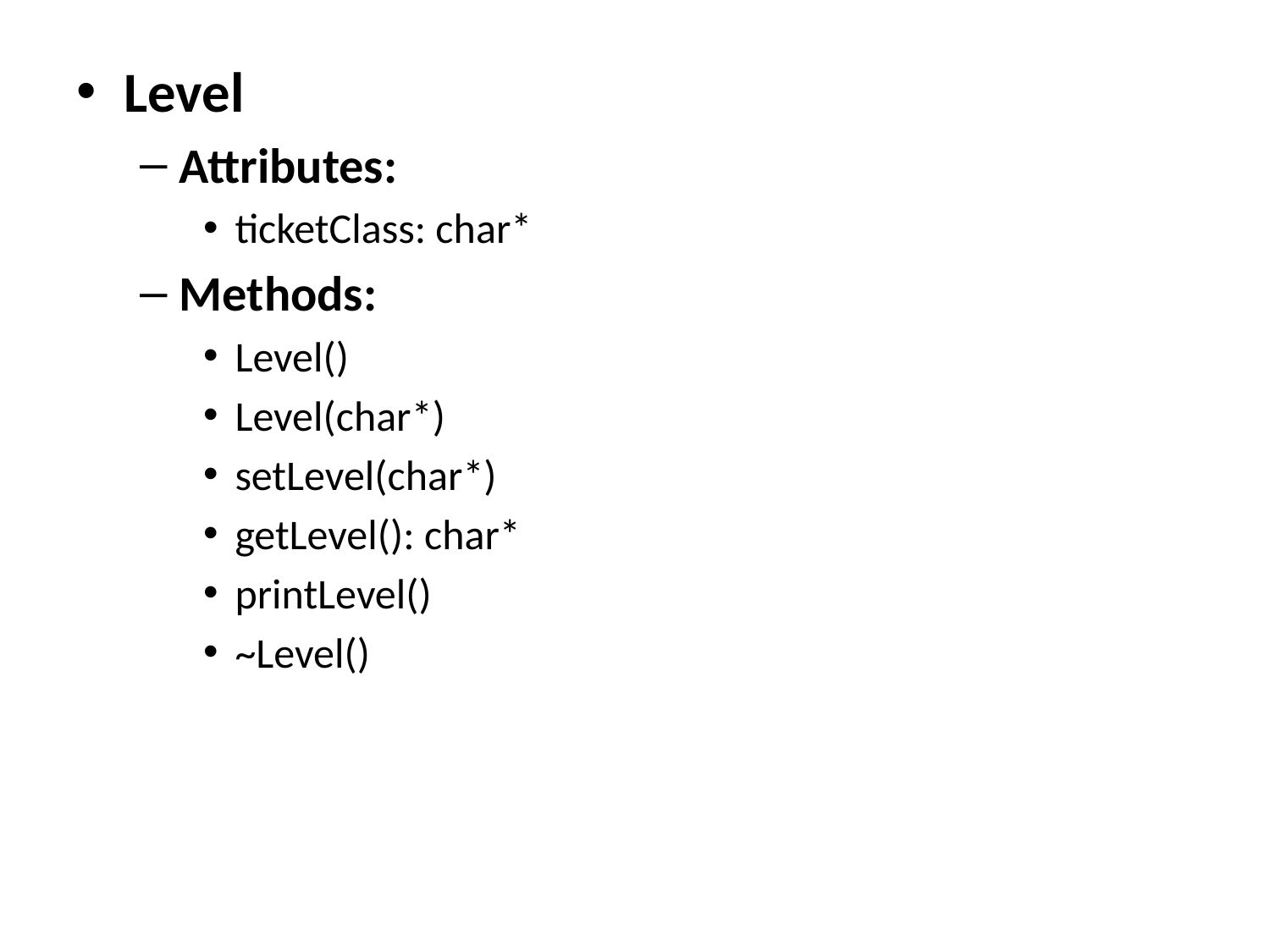

Level
Attributes:
ticketClass: char*
Methods:
Level()
Level(char*)
setLevel(char*)
getLevel(): char*
printLevel()
~Level()